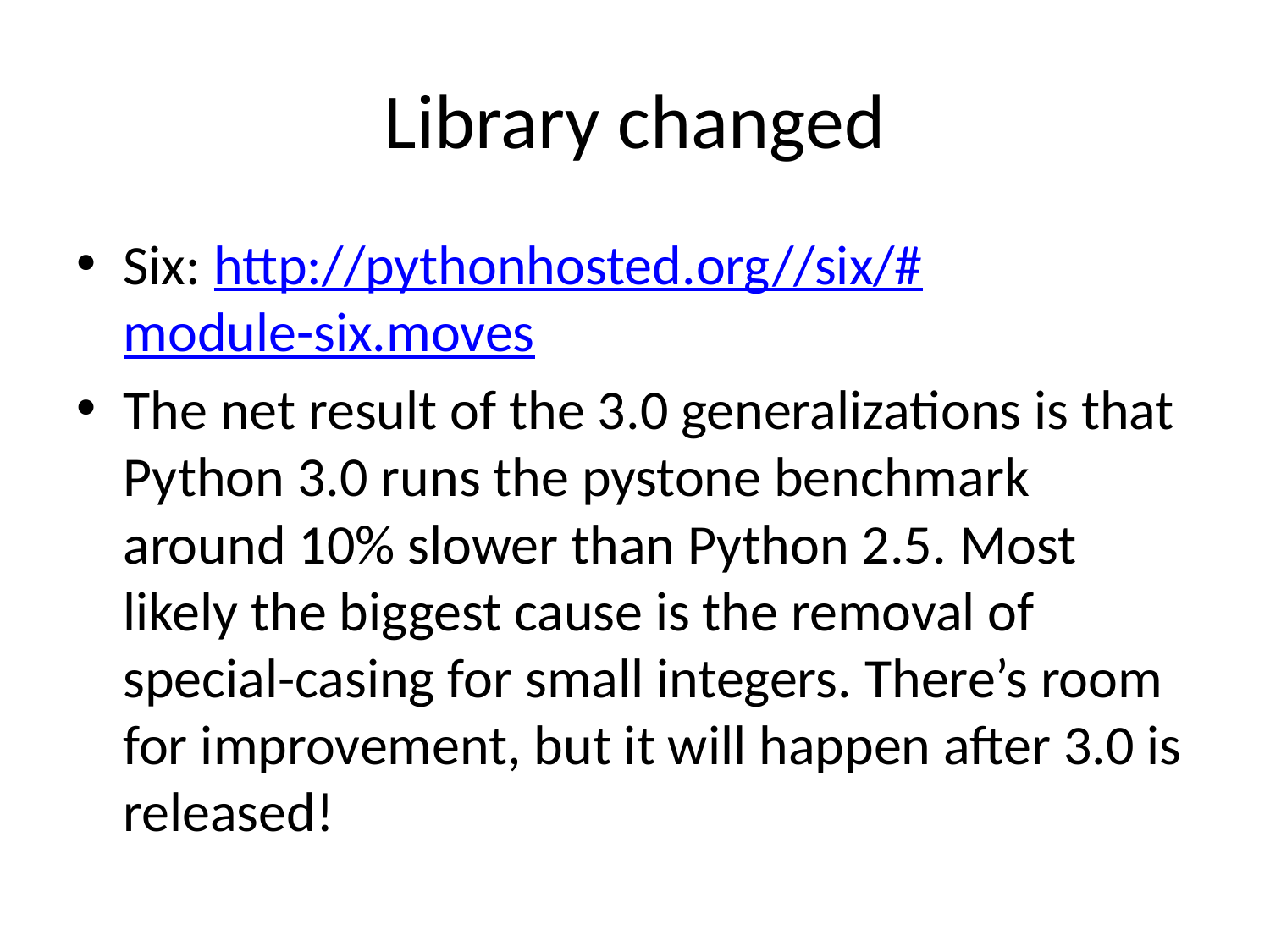

# Library changed
Six: http://pythonhosted.org//six/#module-six.moves
The net result of the 3.0 generalizations is that Python 3.0 runs the pystone benchmark around 10% slower than Python 2.5. Most likely the biggest cause is the removal of special-casing for small integers. There’s room for improvement, but it will happen after 3.0 is released!